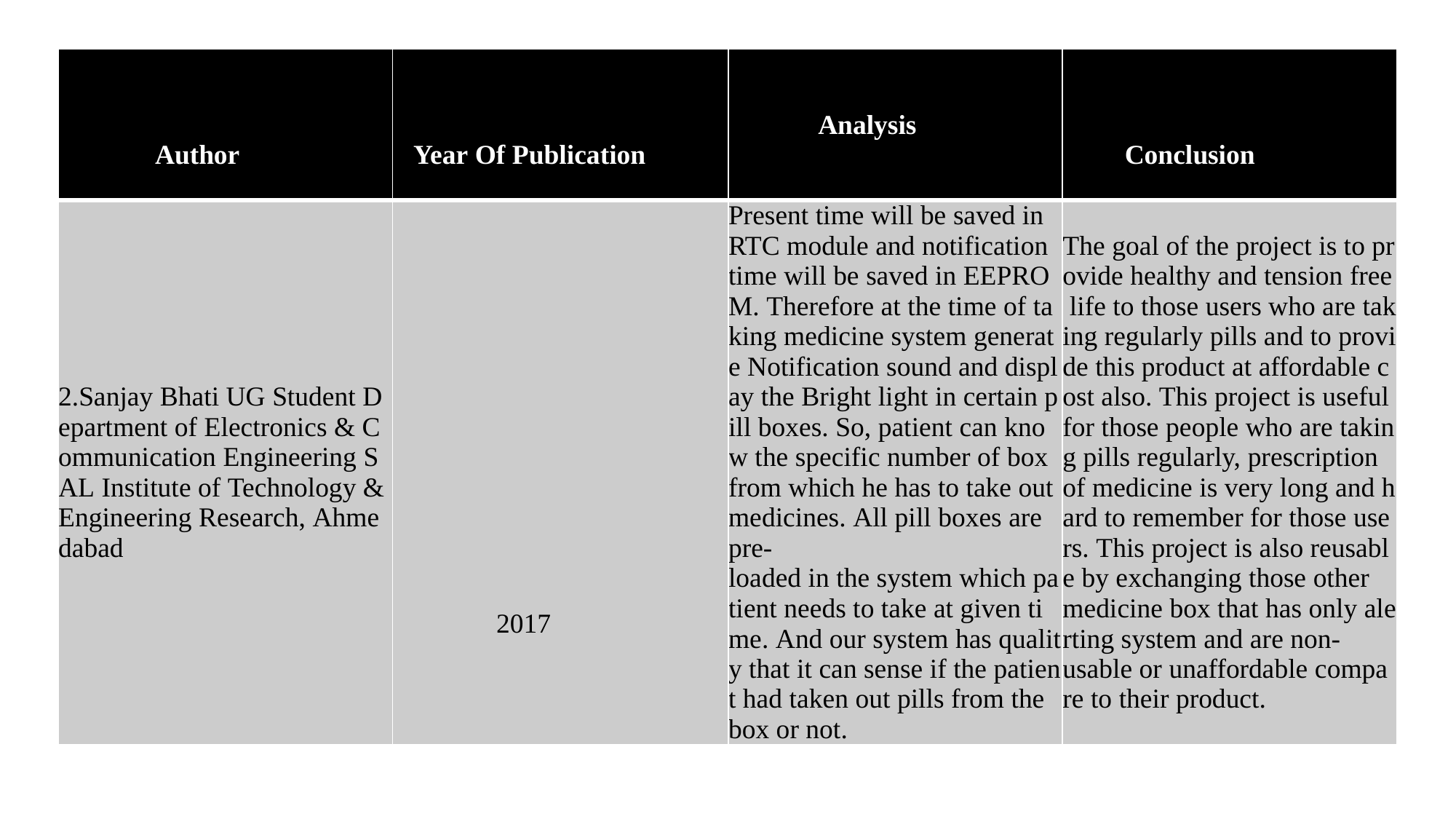

| Author | Year Of Publication | Analysis | Conclusion |
| --- | --- | --- | --- |
| 2.Sanjay Bhati UG Student Department of Electronics & Communication Engineering SAL Institute of Technology & Engineering Research, Ahmedabad | 2017 | Present time will be saved in RTC module and notification time will be saved in EEPROM. Therefore at the time of taking medicine system generate Notification sound and display the Bright light in certain pill boxes. So, patient can know the specific number of box from which he has to take out medicines. All pill boxes are pre-loaded in the system which patient needs to take at given time. And our system has quality that it can sense if the patient had taken out pills from the box or not. | The goal of the project is to provide healthy and tension free life to those users who are taking regularly pills and to provide this product at affordable cost also. This project is useful for those people who are taking pills regularly, prescription of medicine is very long and hard to remember for those users. This project is also reusable by exchanging those other medicine box that has only alerting system and are non-usable or unaffordable compare to their product. |